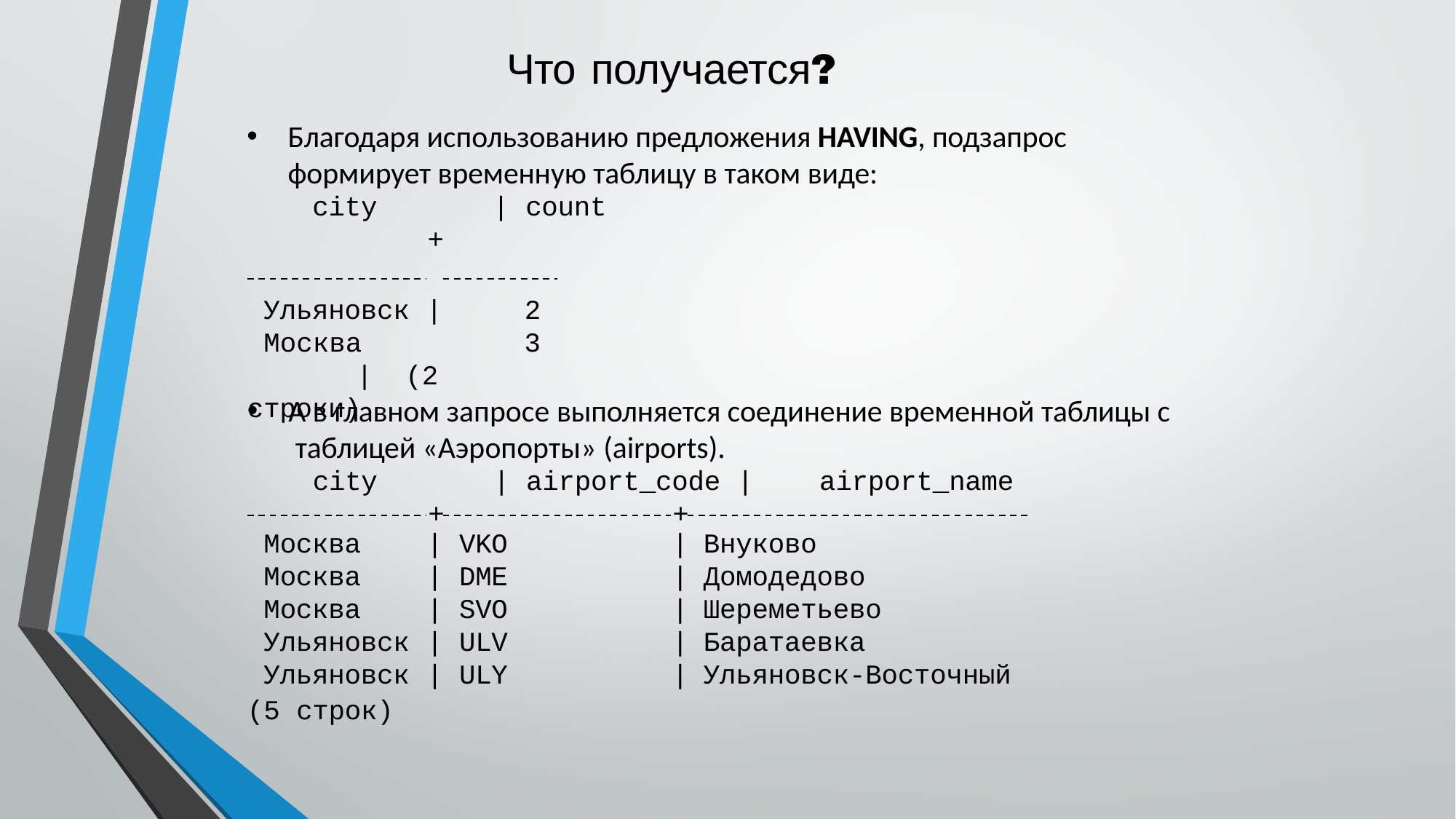

# Что получается?
Благодаря использованию предложения HAVING, подзапрос  формирует временную таблицу в таком виде:
city	| count
 	+

Ульяновск |
2
3
Москва	|  (2 строки)
А в главном запросе выполняется соединение временной таблицы с  таблицей «Аэропорты» (airports).
city	| airport_code |	airport_name
 	+	+

| Москва | | | VKO | | | Внуково |
| --- | --- | --- | --- | --- |
| Москва | | | DME | | | Домодедово |
| Москва | | | SVO | | | Шереметьево |
| Ульяновск | | | ULV | | | Баратаевка |
| Ульяновск | | | ULY | | | Ульяновск-Восточный |
(5 строк)